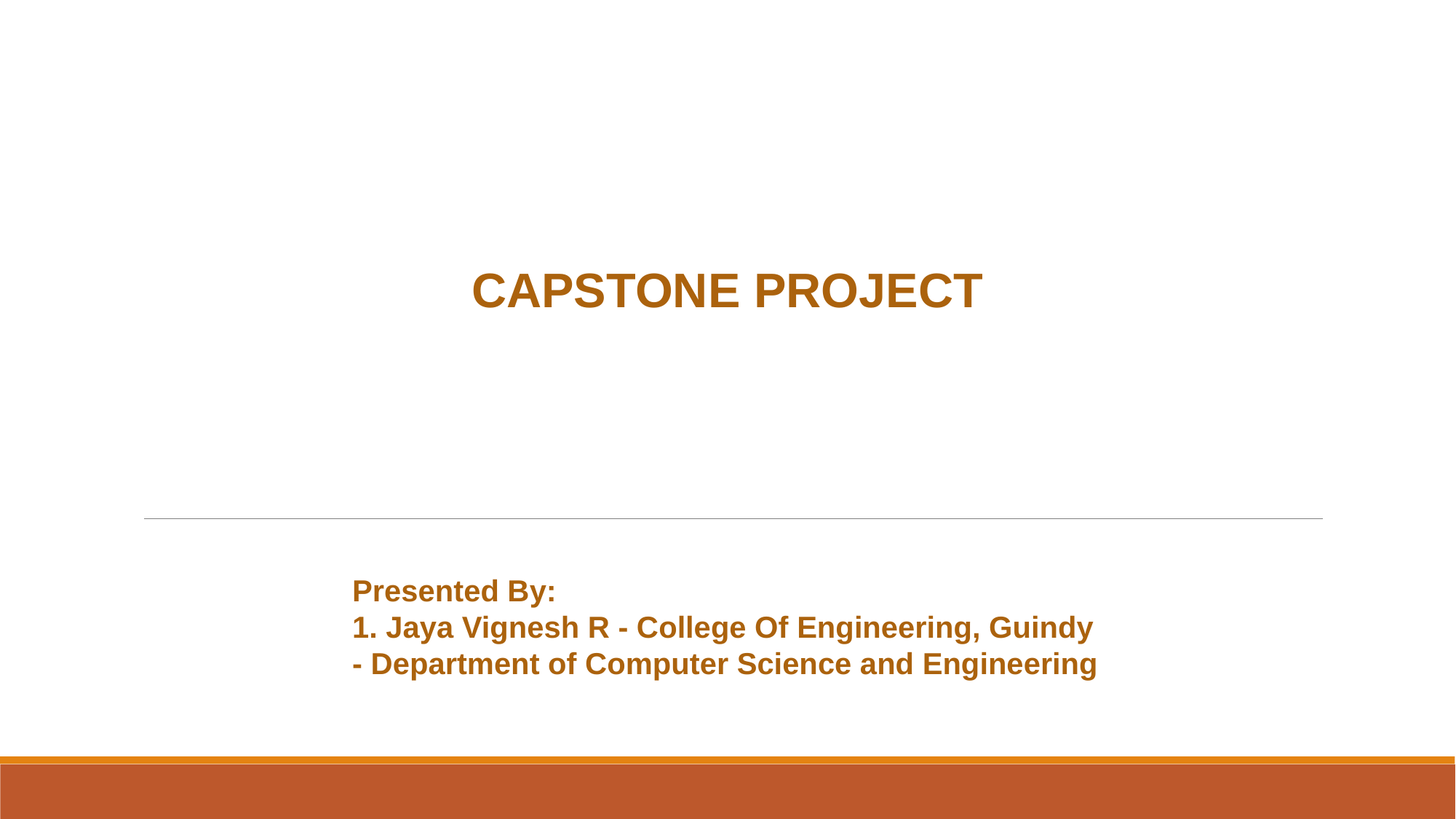

CAPSTONE PROJECT
Presented By:
1. Jaya Vignesh R - College Of Engineering, Guindy - Department of Computer Science and Engineering